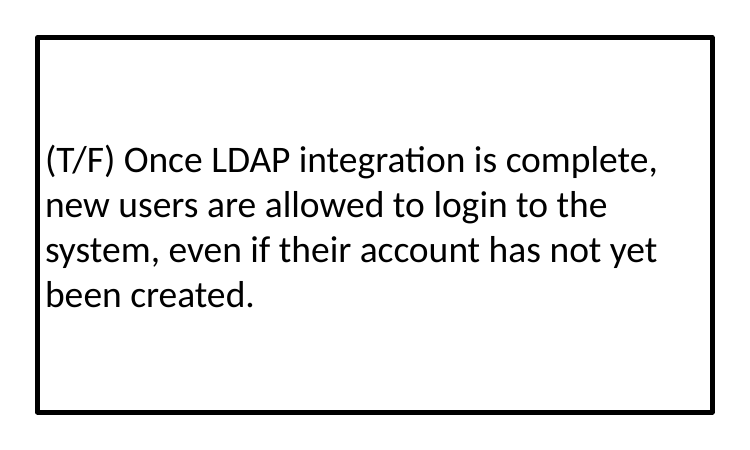

(T/F) Once LDAP integration is complete, new users are allowed to login to the system, even if their account has not yet been created.